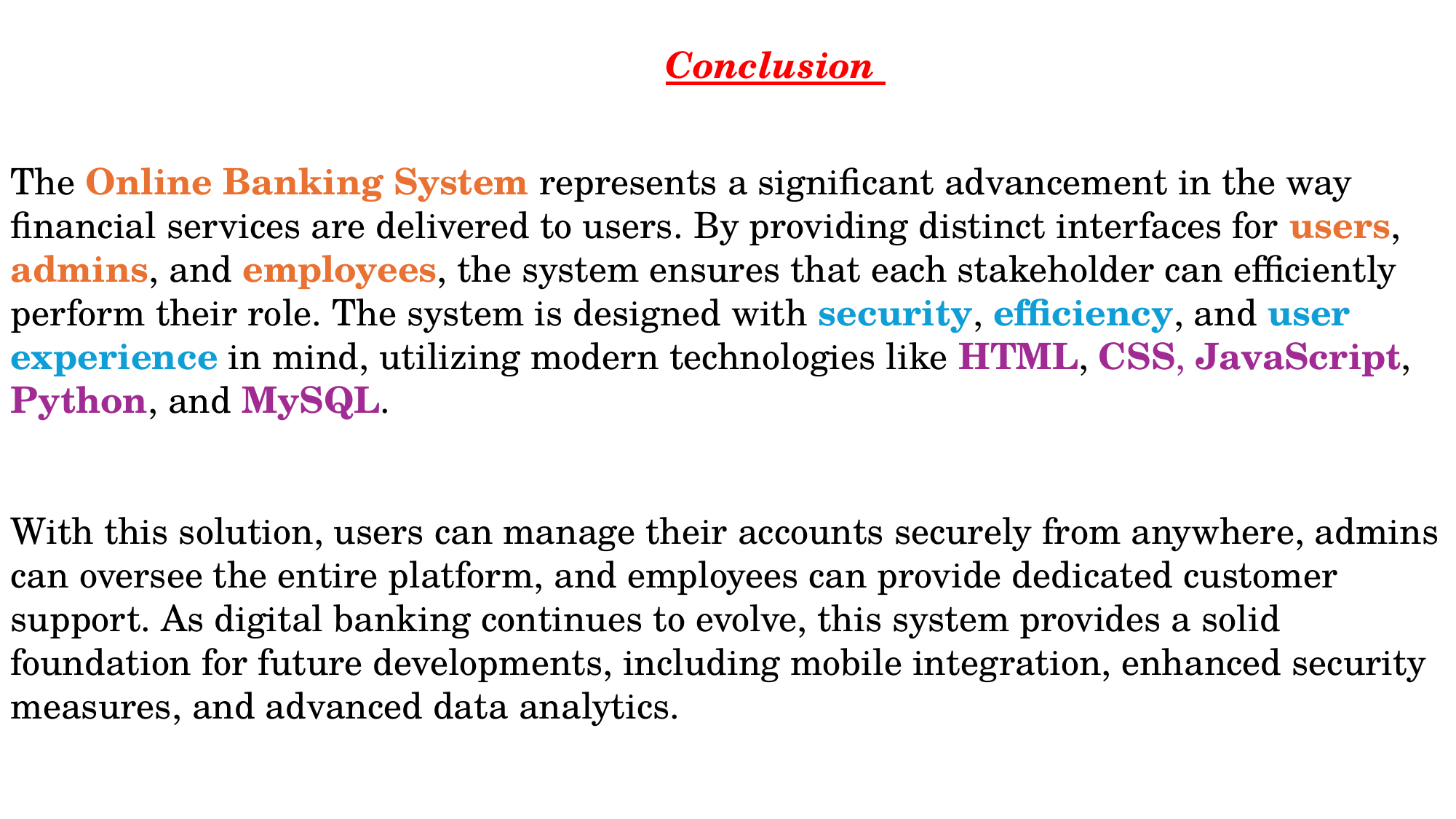

Conclusion

The Online Banking System represents a significant advancement in the way financial services are delivered to users. By providing distinct interfaces for users, admins, and employees, the system ensures that each stakeholder can efficiently perform their role. The system is designed with security, efficiency, and user experience in mind, utilizing modern technologies like HTML, CSS, JavaScript, Python, and MySQL.

With this solution, users can manage their accounts securely from anywhere, admins can oversee the entire platform, and employees can provide dedicated customer support. As digital banking continues to evolve, this system provides a solid foundation for future developments, including mobile integration, enhanced security measures, and advanced data analytics.